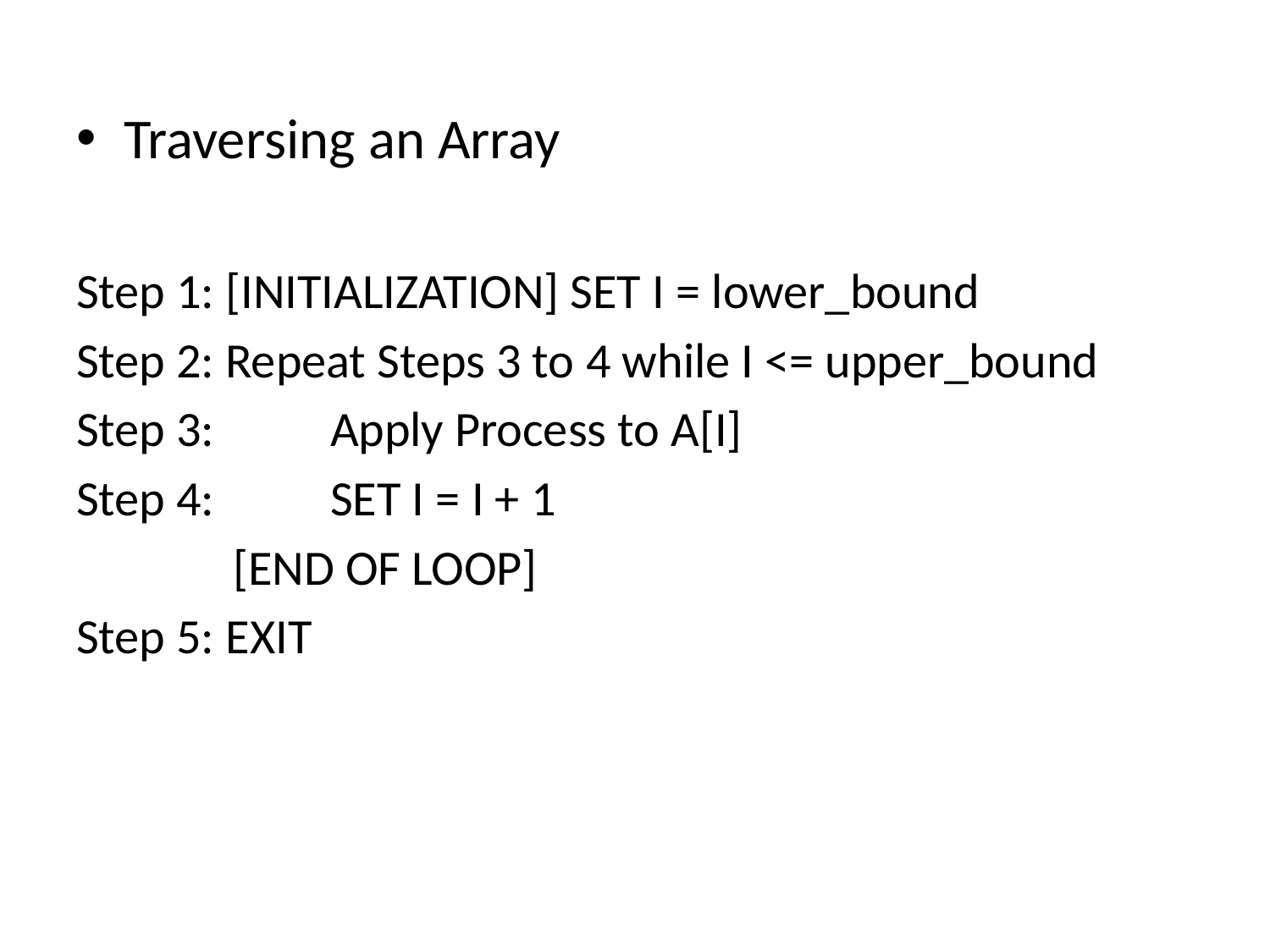

Traversing an Array

Step 1: [INITIALIZATION] SET I = lower_bound
Step 2: Repeat Steps 3 to 4 while I <= upper_bound
Step 3: 	Apply Process to A[I]
Step 4: 	SET I = I + 1
              [END OF LOOP]
Step 5: EXIT